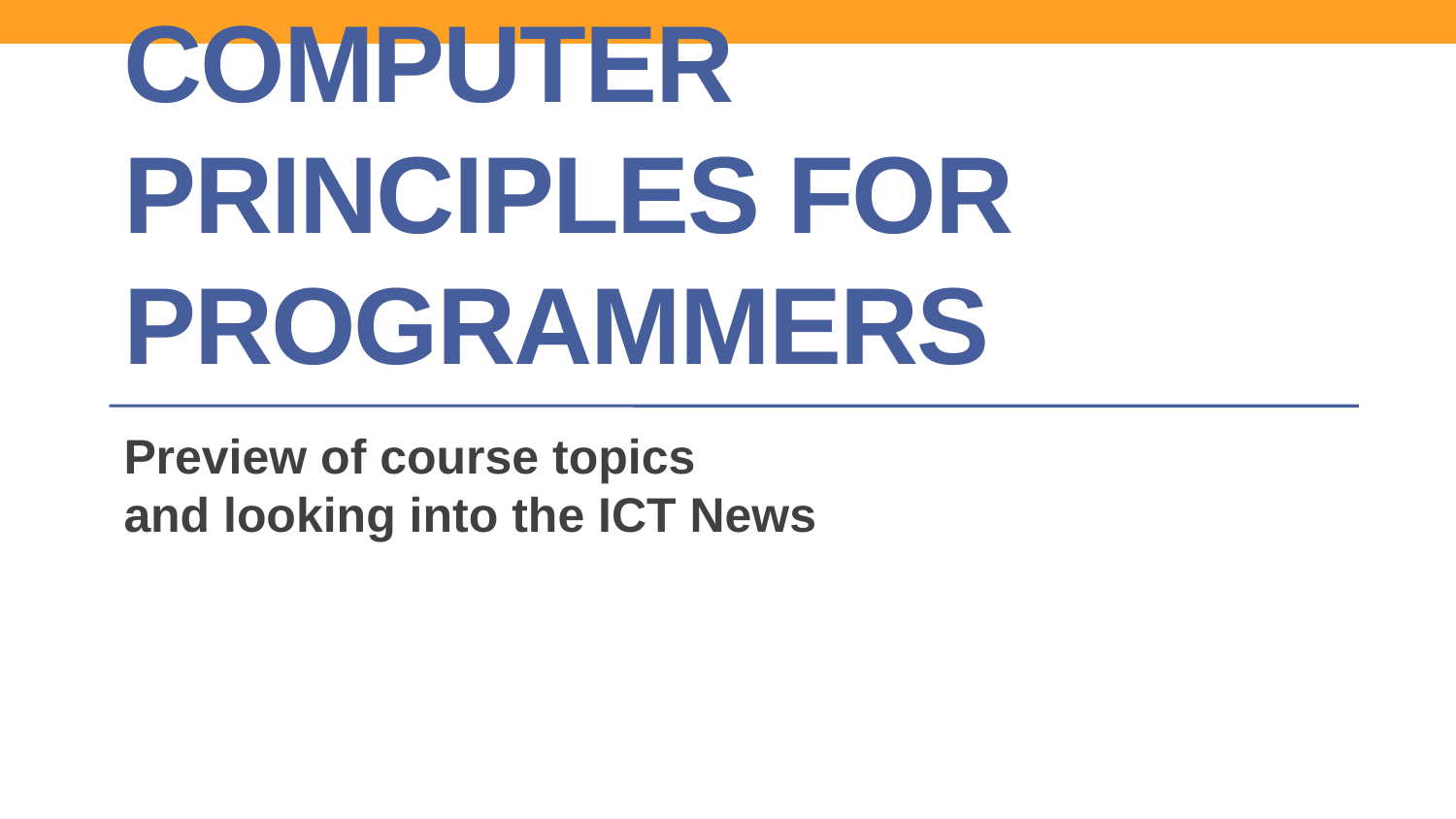

# Computer Principles for Programmers
Preview of course topics
and looking into the ICT News